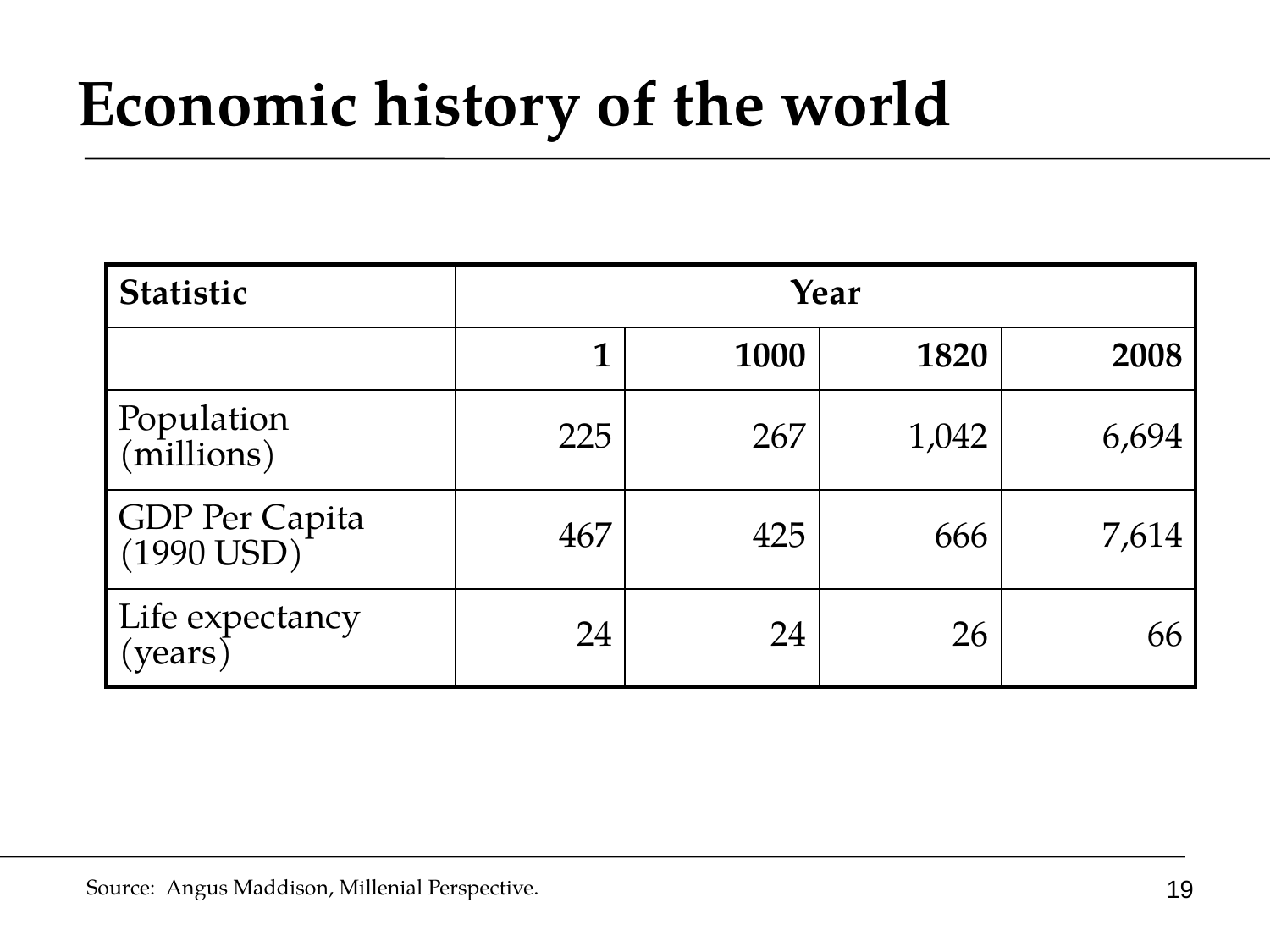

# Economic history of the world
| Statistic | Year |  |  |  |
| --- | --- | --- | --- | --- |
|  | 1 | 1000 | 1820 | 2008 |
| Population (millions) | 225 | 267 | 1,042 | 6,694 |
| GDP Per Capita (1990 USD) | 467 | 425 | 666 | 7,614 |
| Life expectancy (years) | 24 | 24 | 26 | 66 |
19
Source:  Angus Maddison, Millenial Perspective.